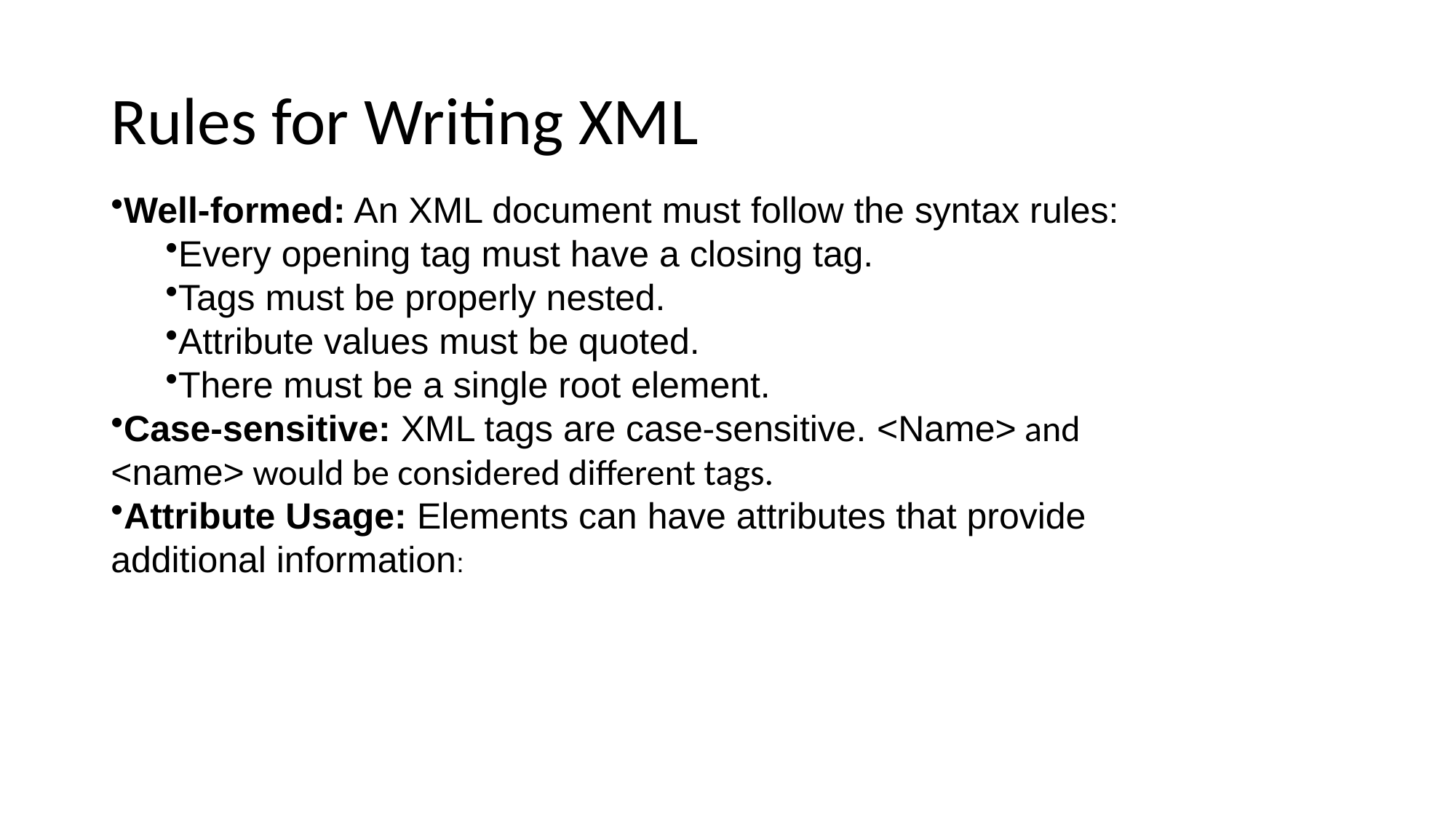

# Rules for Writing XML
Well-formed: An XML document must follow the syntax rules:
Every opening tag must have a closing tag.
Tags must be properly nested.
Attribute values must be quoted.
There must be a single root element.
Case-sensitive: XML tags are case-sensitive. <Name> and <name> would be considered different tags.
Attribute Usage: Elements can have attributes that provide additional information: